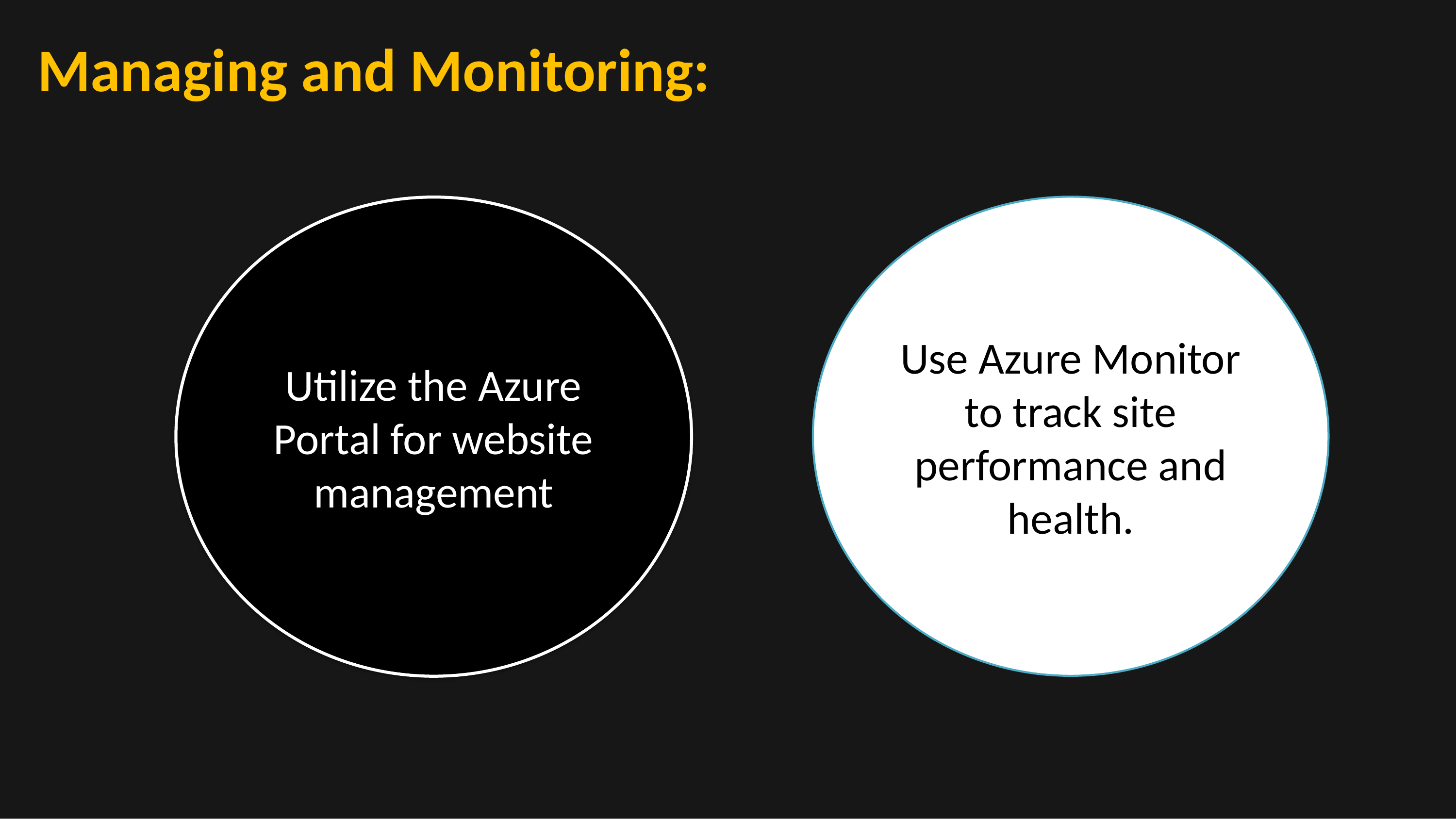

Managing and Monitoring:

Use Azure Monitor to track site performance and health.
Utilize the Azure Portal for website management